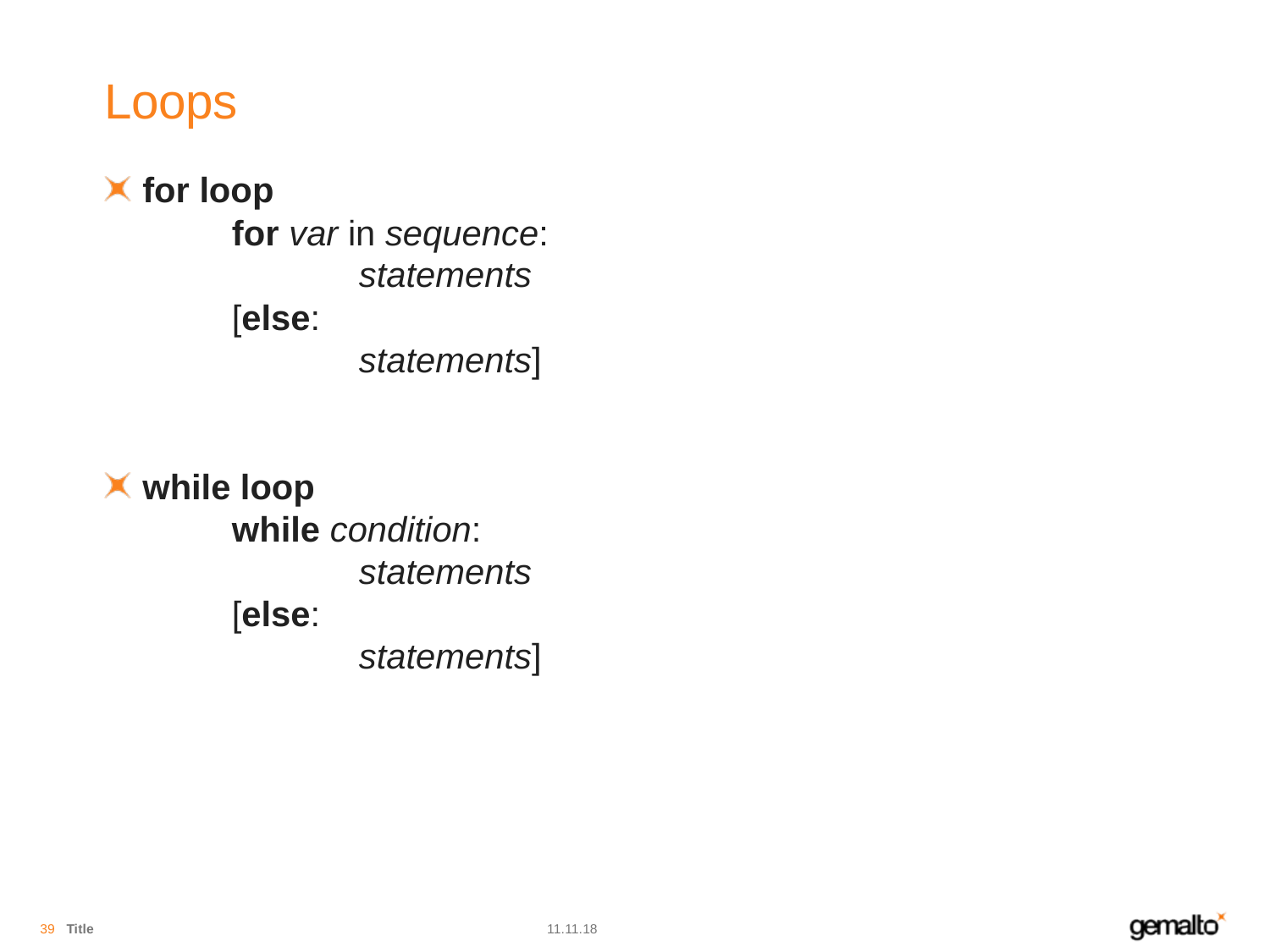

# Loops
for loop
	for var in sequence:
		statements
	[else:
		statements]

while loop
	while condition:
		statements
	[else:
		statements]

39
Title
11.11.18